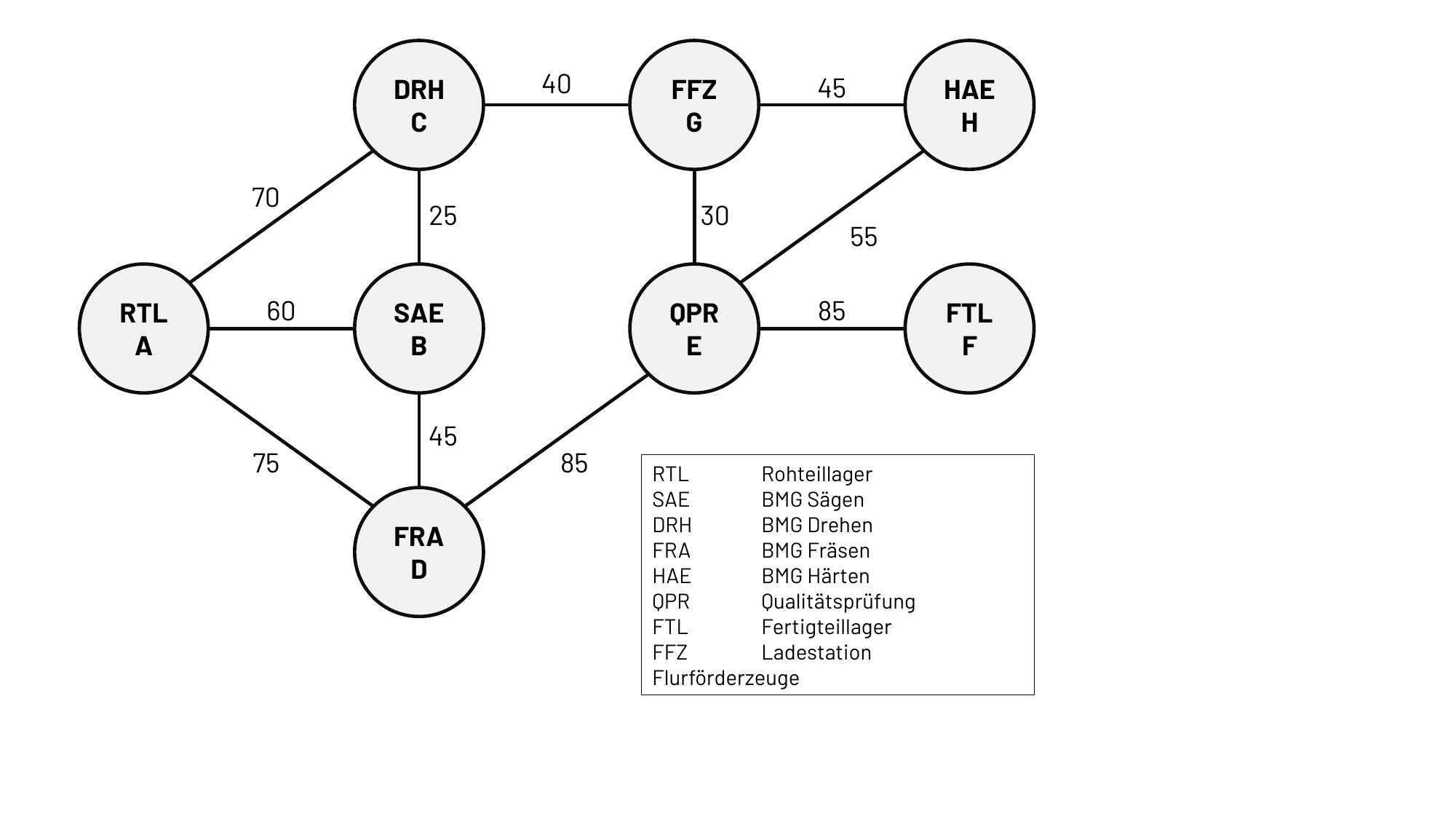

DRH
C
FFZ
G
HAE
H
40
45
70
25
30
55
RTL
A
SAE
B
QPR
E
FTL
F
60
85
45
75
85
RTL 	Rohteillager
SAE	BMG Sägen
DRH	BMG Drehen
FRA	BMG Fräsen
HAE	BMG Härten
QPR	Qualitätsprüfung
FTL	Fertigteillager
FFZ	Ladestation Flurförderzeuge
FRA
D